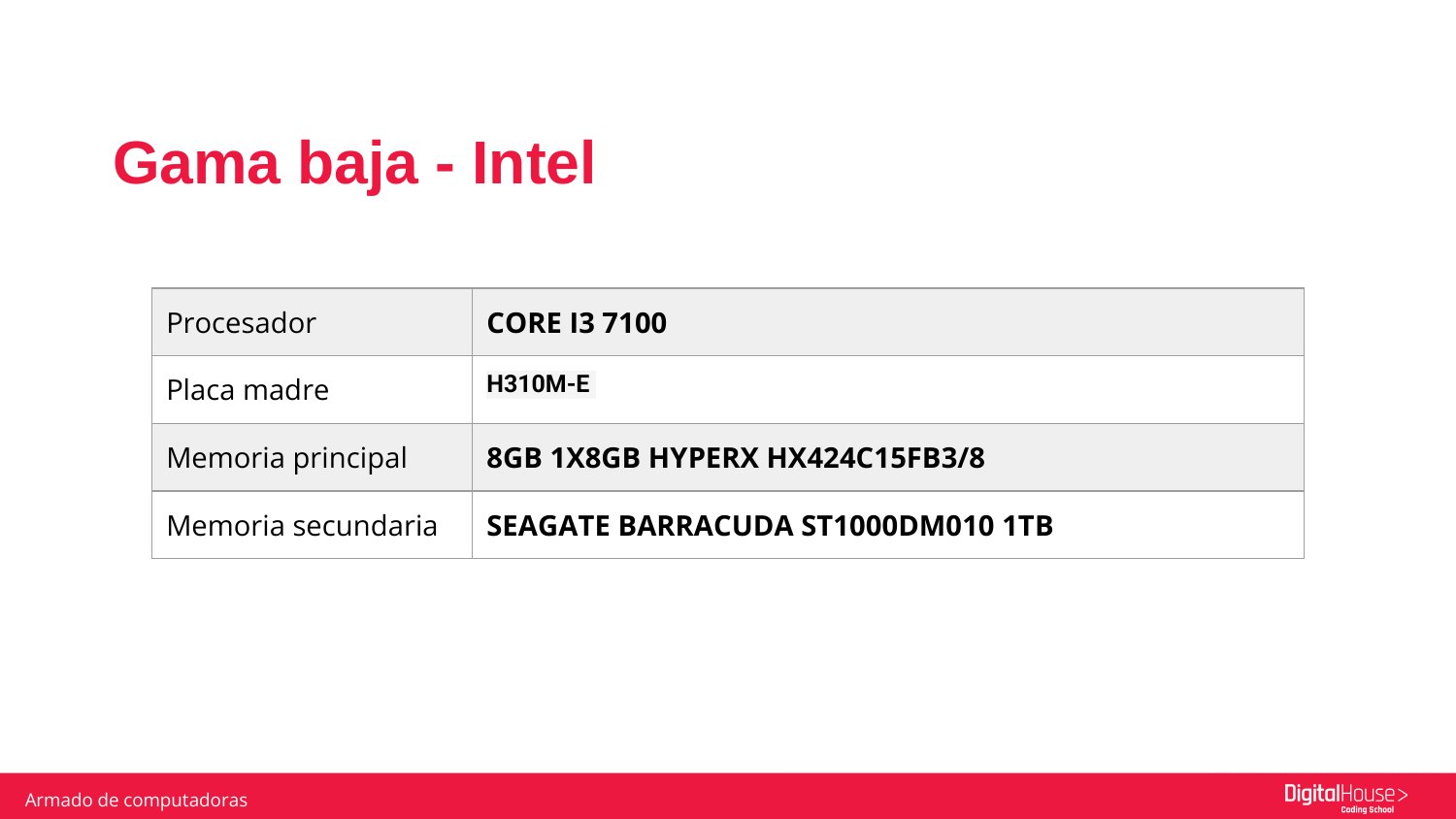

Gama baja - Intel

| Procesador | CORE I3 7100 |
| --- | --- |
| Placa madre | H310M-E |
| Memoria principal | 8GB 1X8GB HYPERX HX424C15FB3/8 |
| Memoria secundaria | SEAGATE BARRACUDA ST1000DM010 1TB |